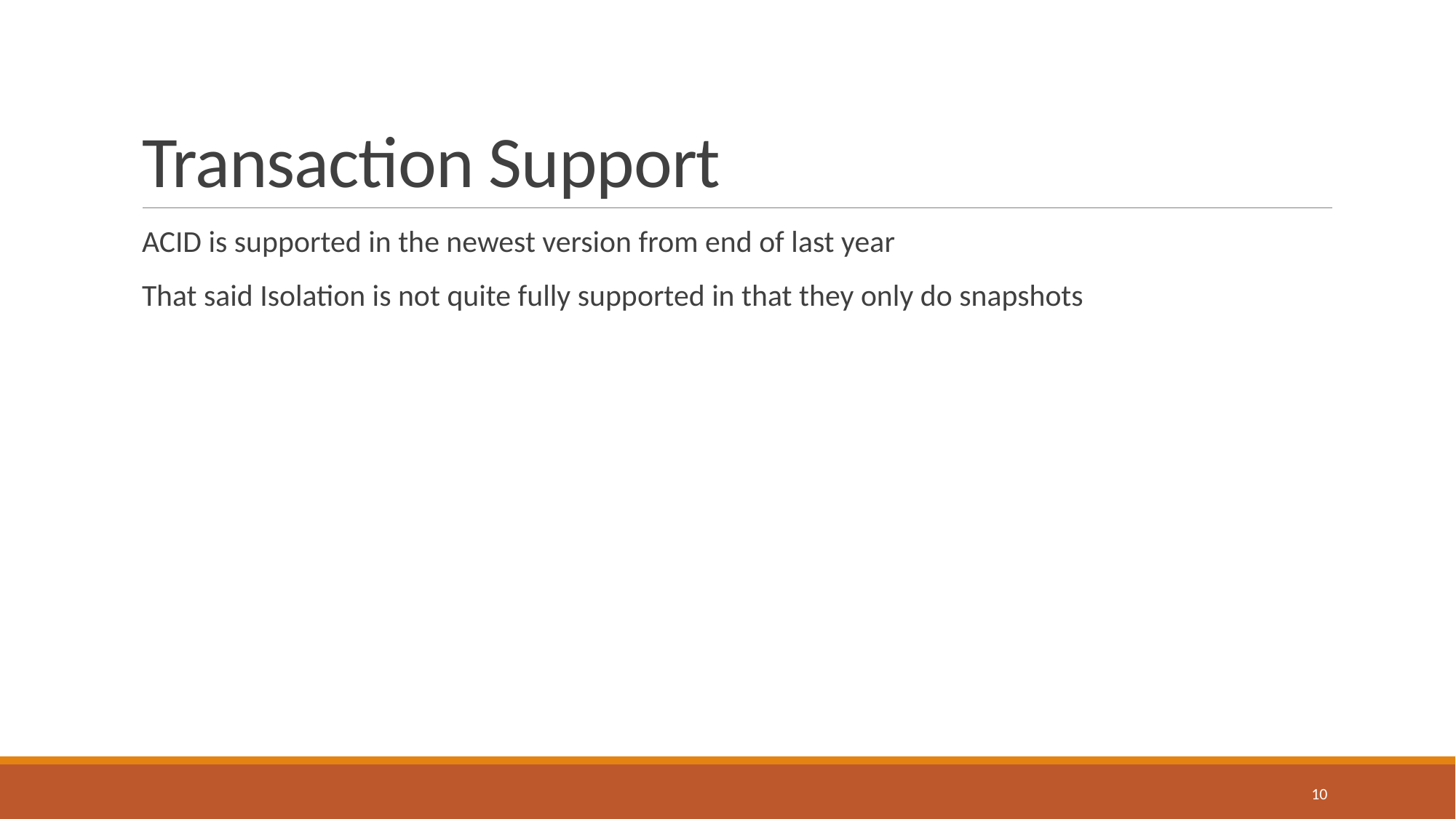

# Transaction Support
ACID is supported in the newest version from end of last year
That said Isolation is not quite fully supported in that they only do snapshots
10